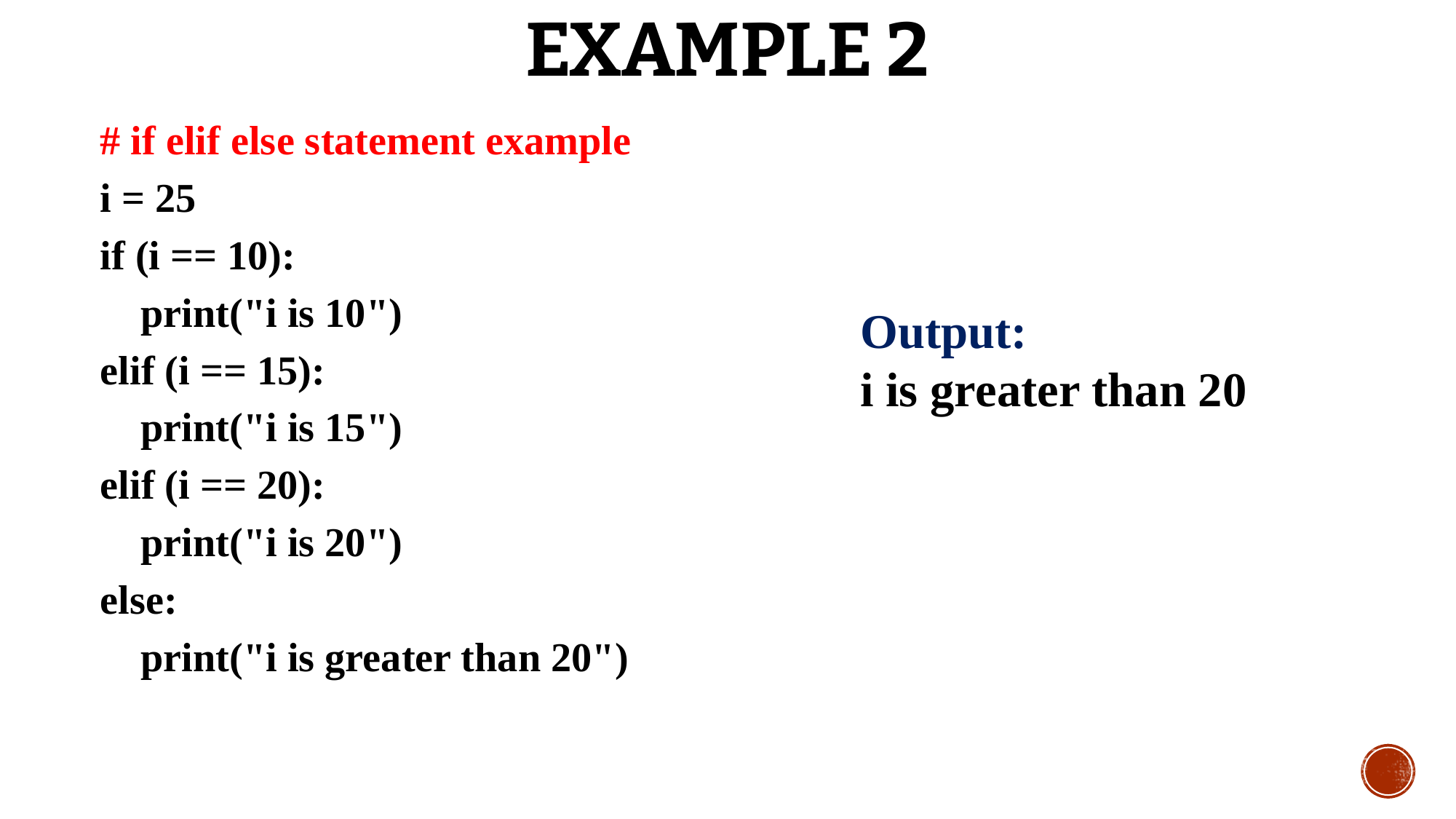

# Example 2
# if elif else statement example
i = 25
if (i == 10):
    print("i is 10")
elif (i == 15):
    print("i is 15")
elif (i == 20):
    print("i is 20")
else:
    print("i is greater than 20")
Output:
i is greater than 20